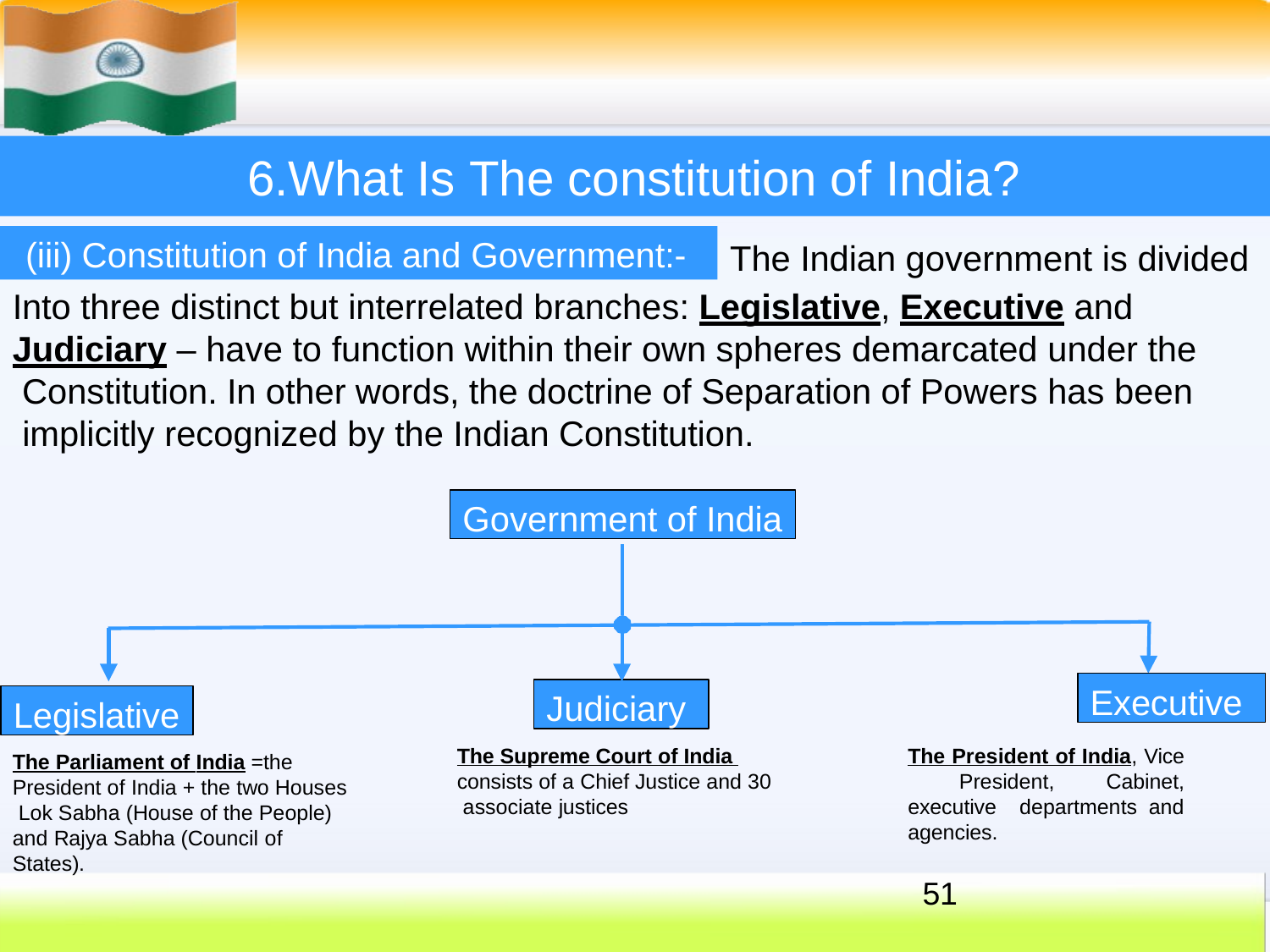

# 6.What Is The constitution of India?

(iii) Constitution of India and Government:-
The Indian government is divided
Into three distinct but interrelated branches: Legislative, Executive and  Judiciary – have to function within their own spheres demarcated under the  Constitution. In other words, the doctrine of Separation of Powers has been  implicitly recognized by the Indian Constitution.
Government of India

Executive
Judiciary
Legislative
The Supreme Court of India  consists of a Chief Justice and 30  associate justices
The President of India, Vice  President, Cabinet, executive  departments and agencies.
The Parliament of India =the  President of India + the two Houses  Lok Sabha (House of the People)  and Rajya Sabha (Council of  States).

51